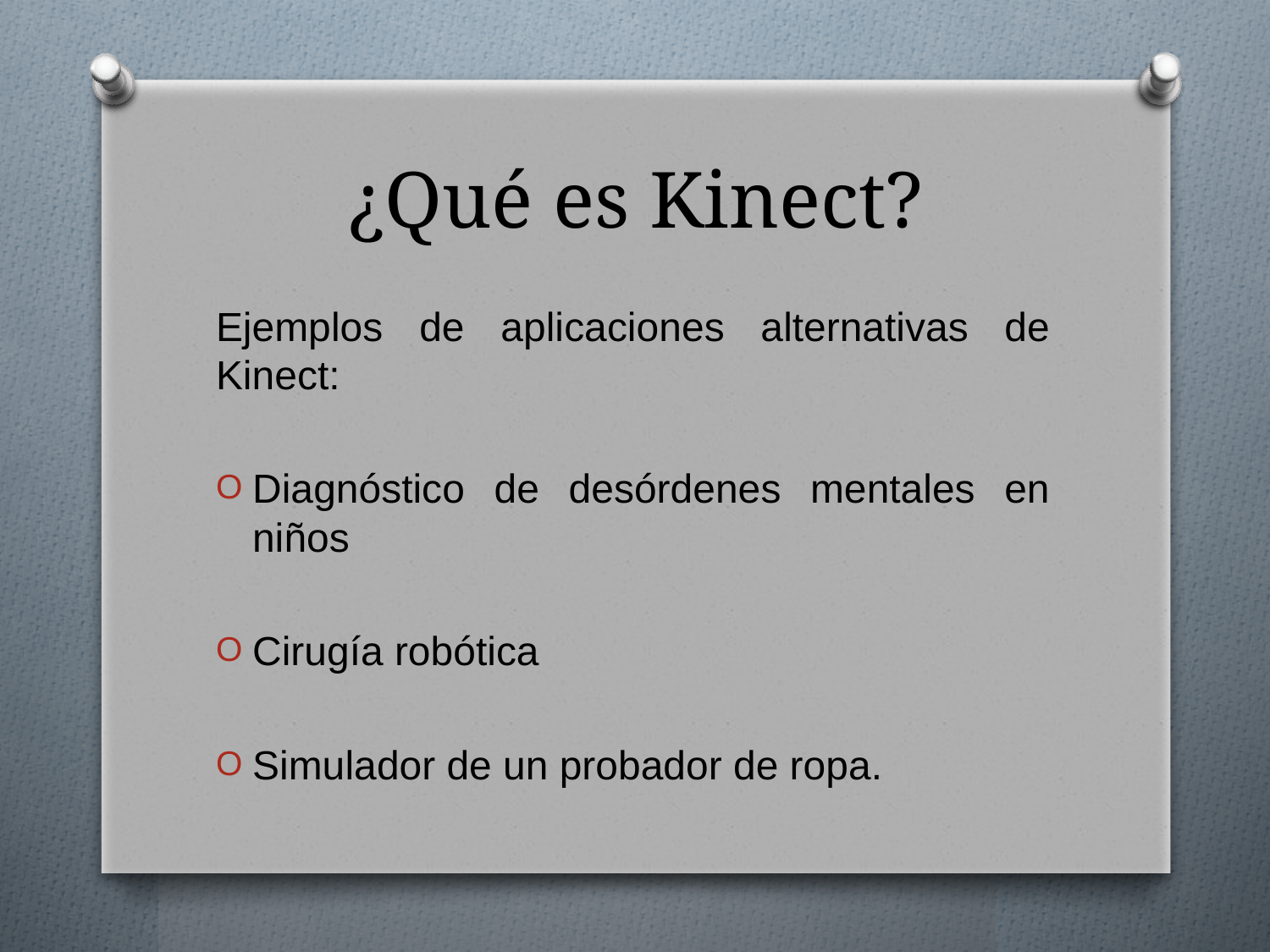

# ¿Qué es Kinect?
Ejemplos de aplicaciones alternativas de Kinect:

Diagnóstico de desórdenes mentales en niños

Cirugía robótica

Simulador de un probador de ropa.